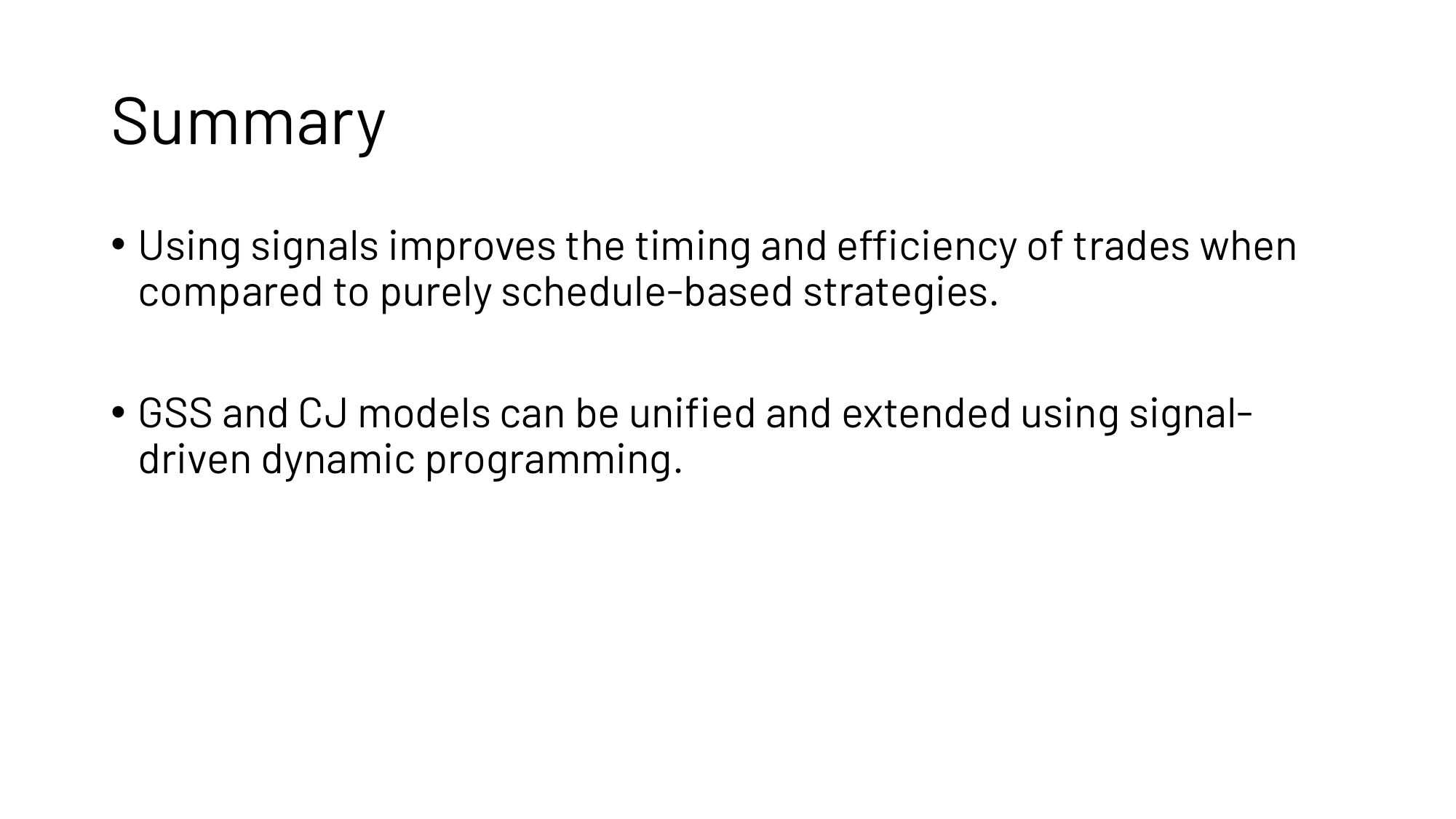

# Summary
Using signals improves the timing and efficiency of trades when compared to purely schedule-based strategies.

GSS and CJ models can be unified and extended using signal-driven dynamic programming.